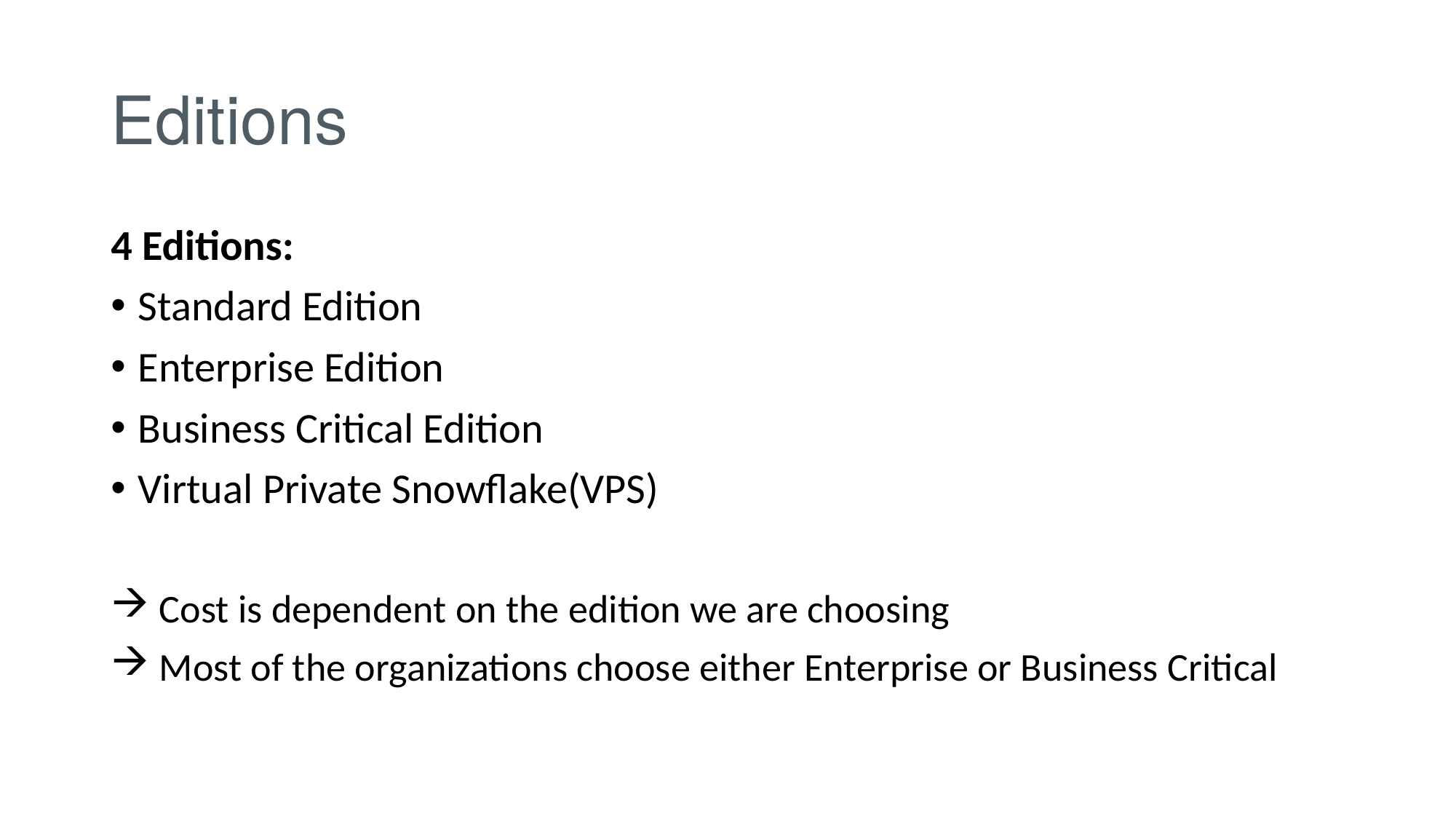

# Editions
4 Editions:
Standard Edition
Enterprise Edition
Business Critical Edition
Virtual Private Snowflake(VPS)

 Cost is dependent on the edition we are choosing
 Most of the organizations choose either Enterprise or Business Critical